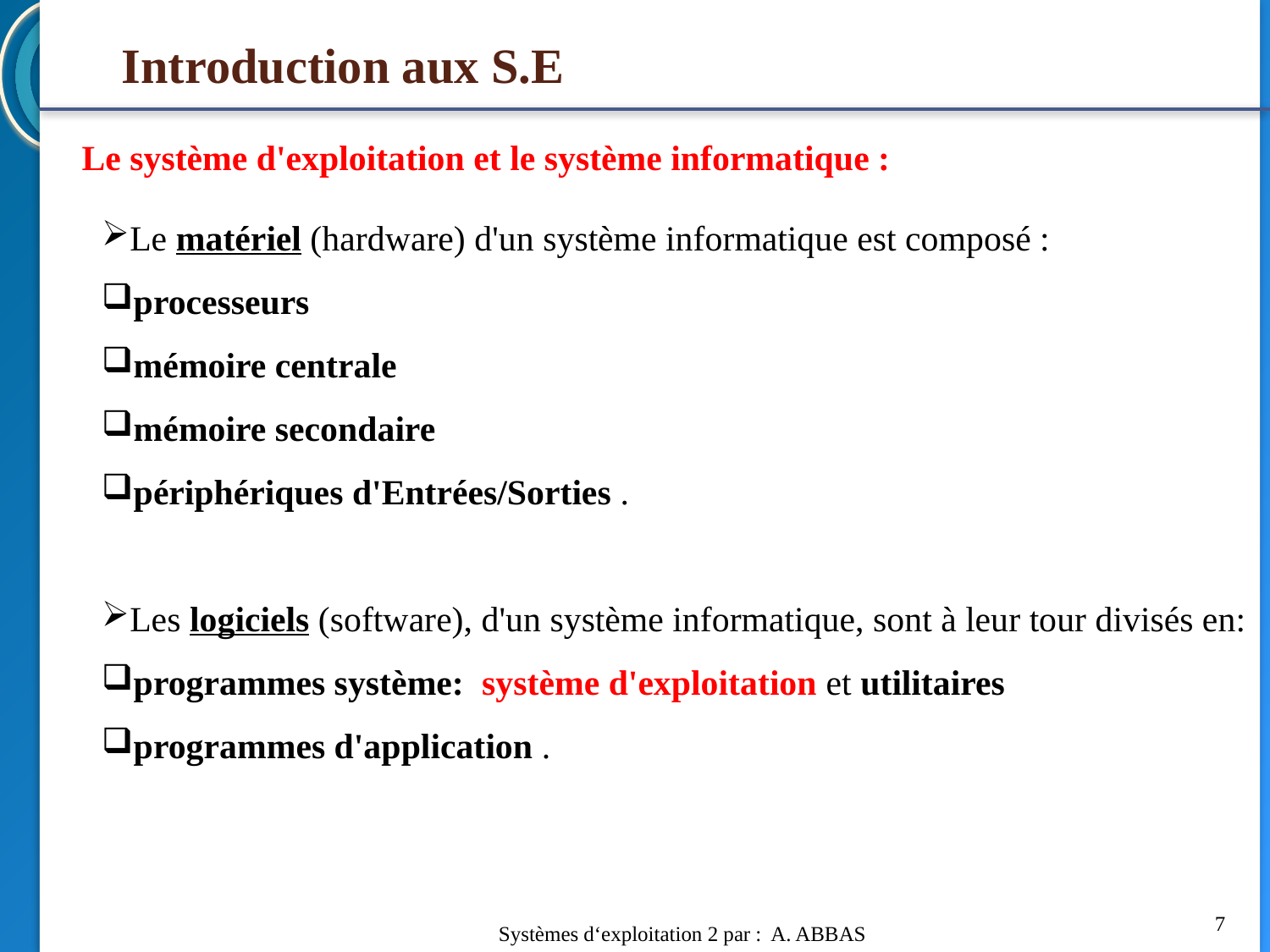

# Introduction aux S.E
Le système d'exploitation et le système informatique :
Le matériel (hardware) d'un système informatique est composé :
processeurs
mémoire centrale
mémoire secondaire
périphériques d'Entrées/Sorties .

Les logiciels (software), d'un système informatique, sont à leur tour divisés en:
programmes système:  système d'exploitation et utilitaires
programmes d'application .
7
Systèmes d‘exploitation 2 par :  A. ABBAS